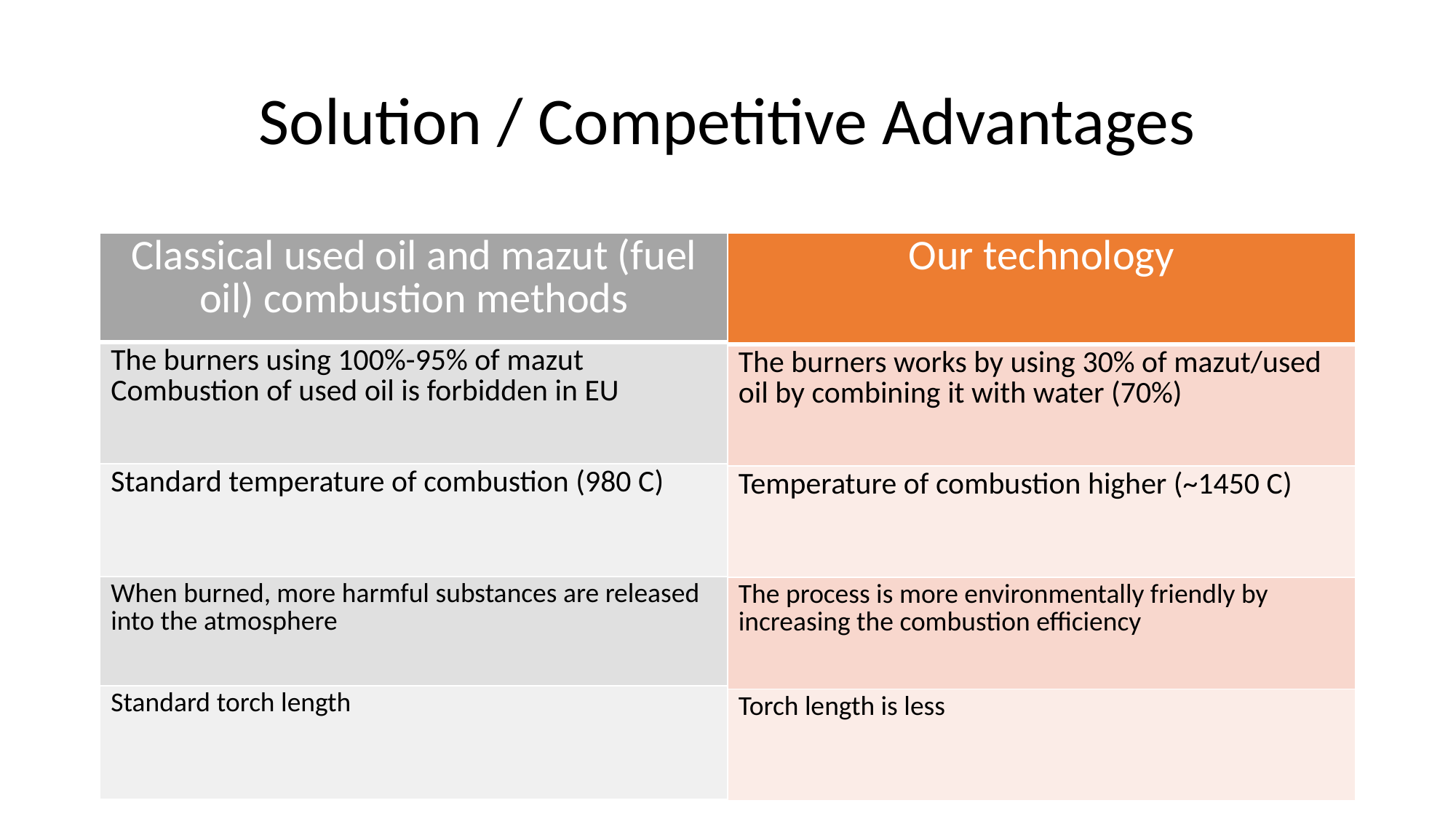

# Solution / Competitive Advantages
| Classical used oil and mazut (fuel oil) combustion methods |
| --- |
| The burners using 100%-95% of mazut Combustion of used oil is forbidden in EU |
| Standard temperature of combustion (980 C) |
| When burned, more harmful substances are released into the atmosphere |
| Standard torch length |
| Our technology |
| --- |
| The burners works by using 30% of mazut/used oil by combining it with water (70%) |
| Temperature of combustion higher (~1450 C) |
| The process is more environmentally friendly by increasing the combustion efficiency |
| Torch length is less |